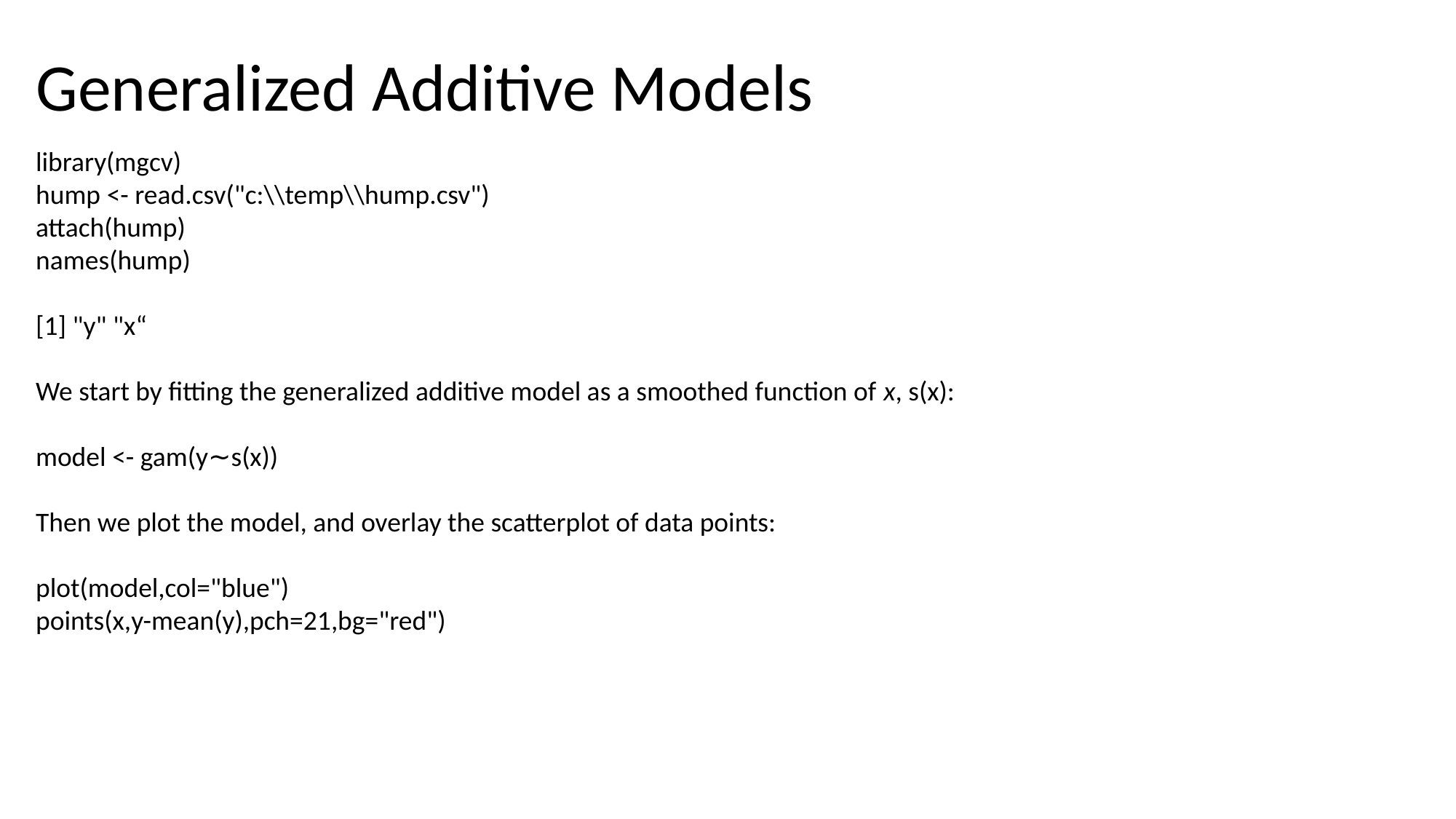

# Generalized Additive Models
library(mgcv)
hump <- read.csv("c:\\temp\\hump.csv")
attach(hump)
names(hump)

[1] "y" "x“

We start by fitting the generalized additive model as a smoothed function of x, s(x):

model <- gam(y∼s(x))

Then we plot the model, and overlay the scatterplot of data points:

plot(model,col="blue")
points(x,y-mean(y),pch=21,bg="red")